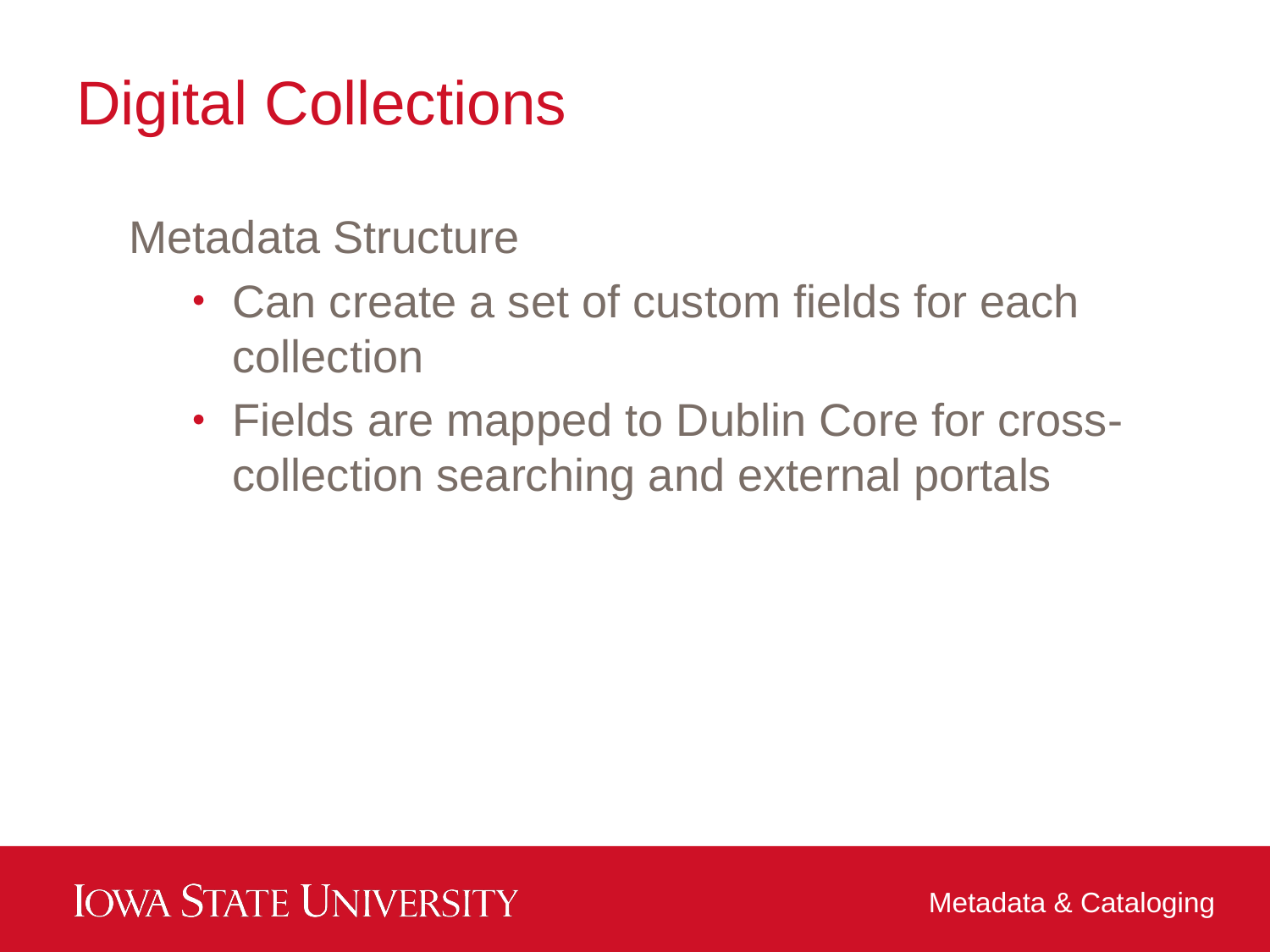

# Digital Collections
Metadata Structure
Can create a set of custom fields for each collection
Fields are mapped to Dublin Core for cross-collection searching and external portals